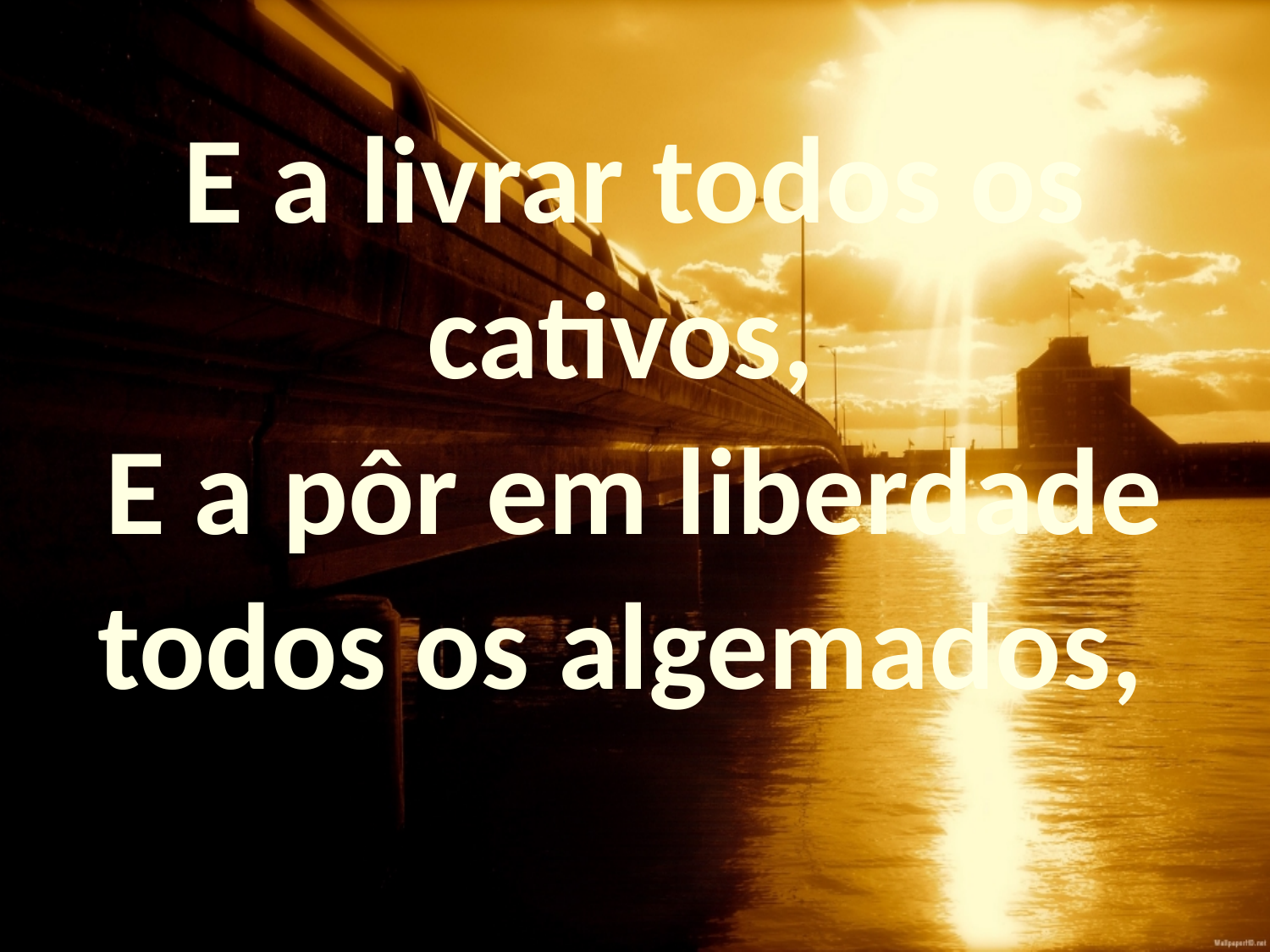

E a livrar todos os cativos,
E a pôr em liberdade todos os algemados,